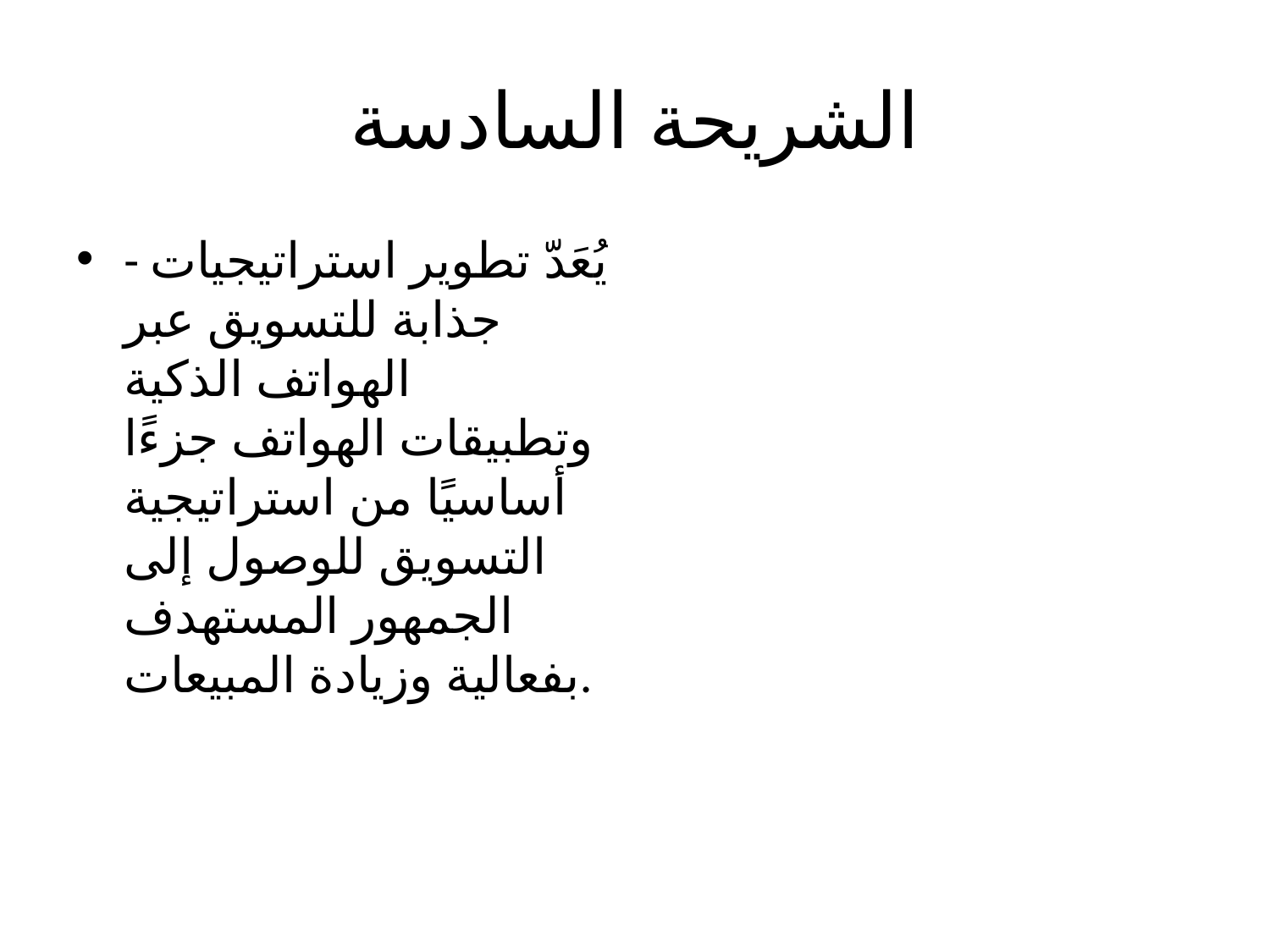

# الشريحة السادسة
- يُعَدّ تطوير استراتيجيات جذابة للتسويق عبر الهواتف الذكية وتطبيقات الهواتف جزءًا أساسيًا من استراتيجية التسويق للوصول إلى الجمهور المستهدف بفعالية وزيادة المبيعات.